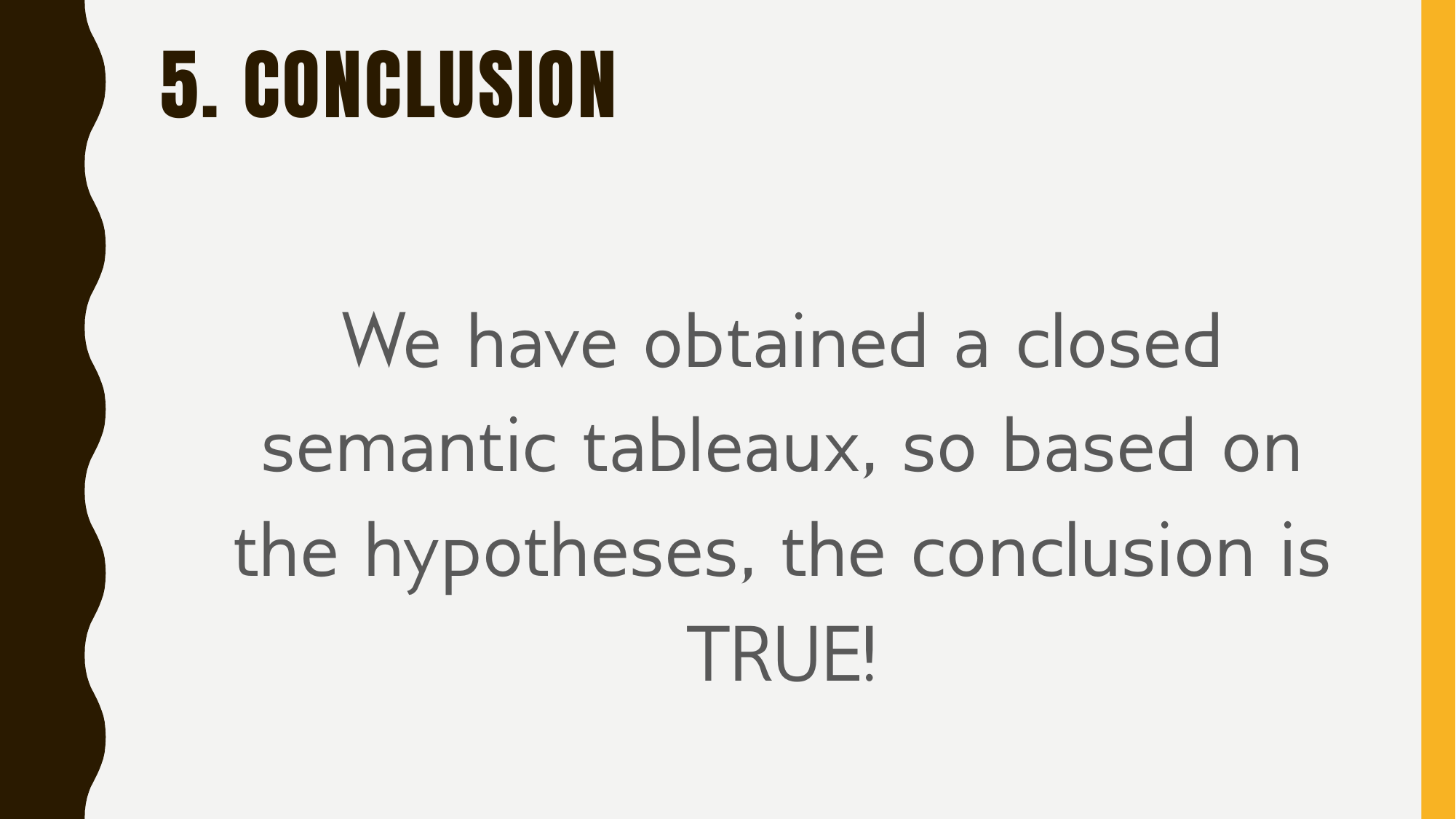

# 5. Conclusion
We have obtained a closed semantic tableaux, so based on the hypotheses, the conclusion is TRUE!